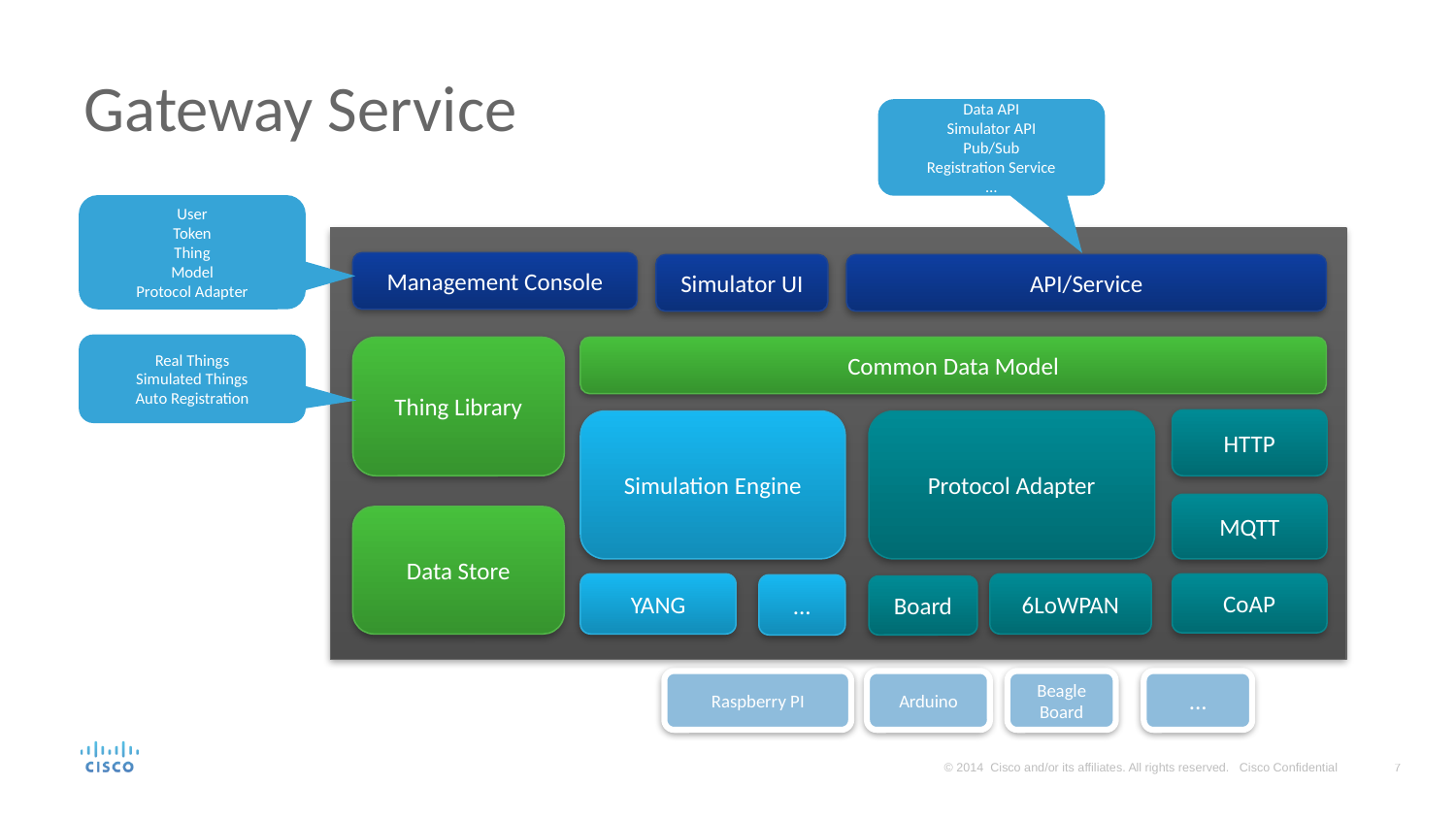

# Gateway Service
Data API
Simulator API
Pub/Sub
Registration Service
…
User
Token
Thing
Model
Protocol Adapter

Management Console
Simulator UI
API/Service
Real Things
Simulated Things
Auto Registration
Thing Library
Common Data Model
HTTP
Simulation Engine
Protocol Adapter
MQTT
Data Store
YANG
6LoWPAN
CoAP
...
Board
Raspberry PI
Arduino
Beagle Board
...